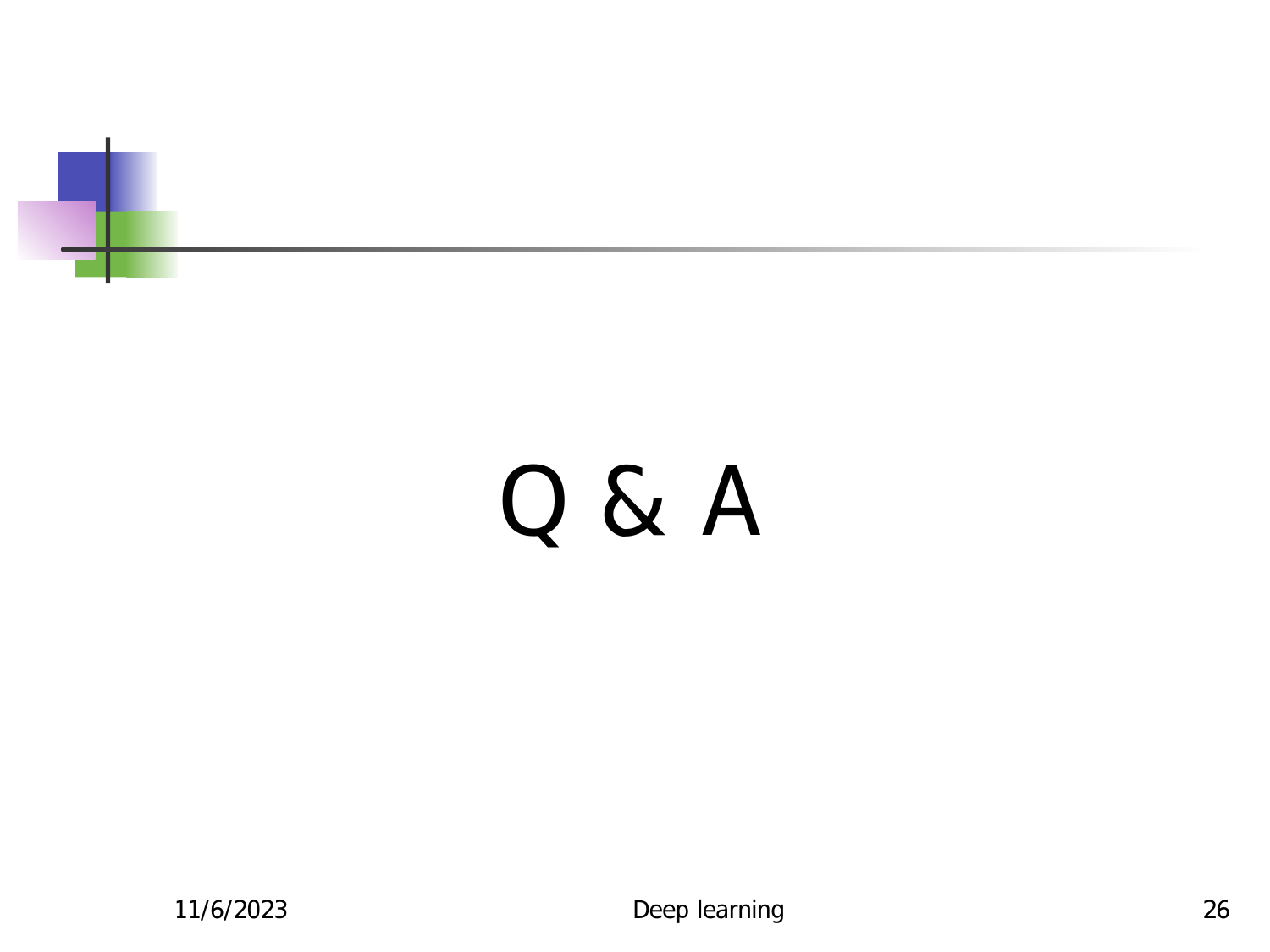

Q & A
11/6/2023
Deep learning
26